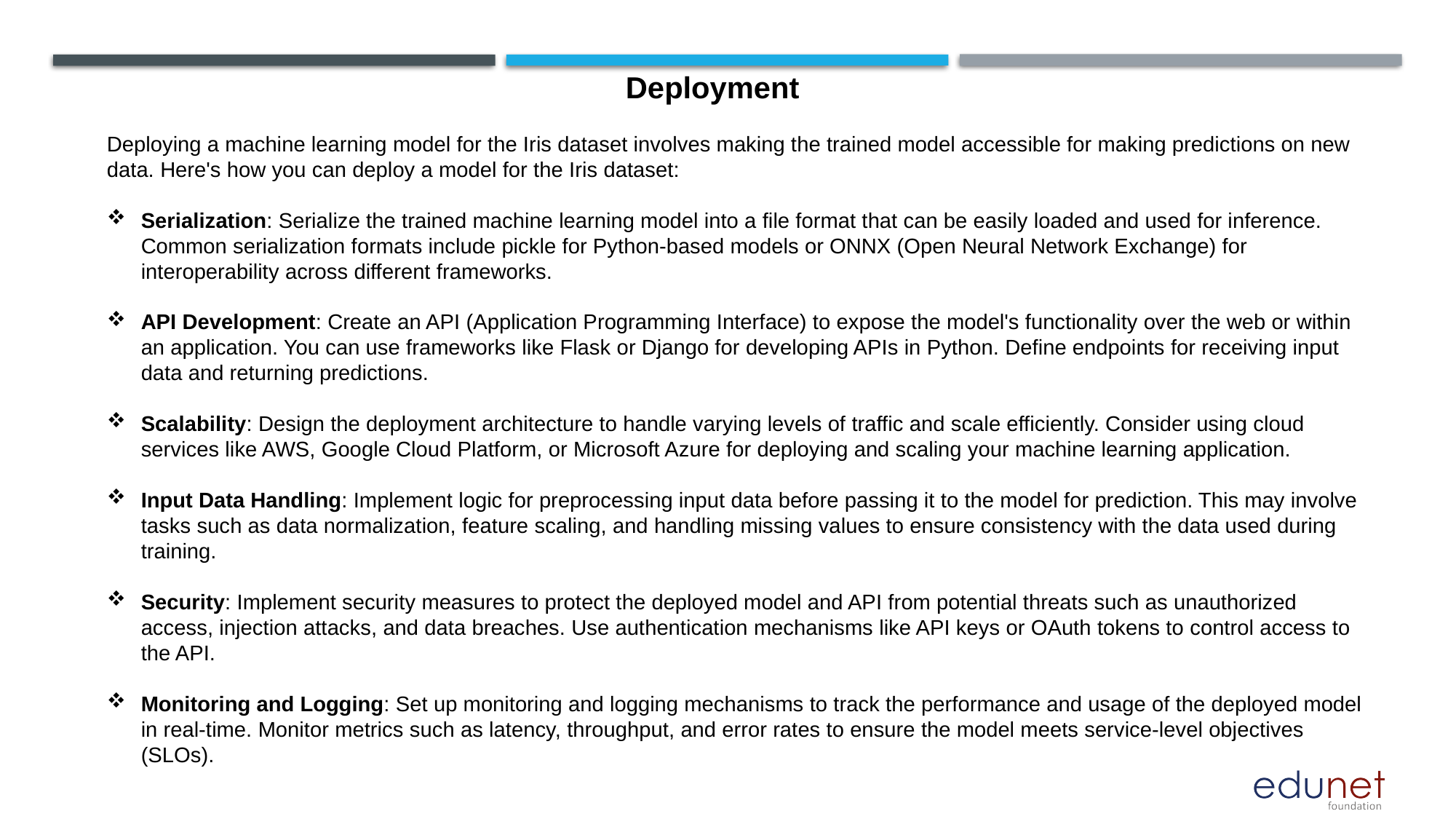

Deployment

Deploying a machine learning model for the Iris dataset involves making the trained model accessible for making predictions on new data. Here's how you can deploy a model for the Iris dataset:

Serialization: Serialize the trained machine learning model into a file format that can be easily loaded and used for inference. Common serialization formats include pickle for Python-based models or ONNX (Open Neural Network Exchange) for interoperability across different frameworks.

API Development: Create an API (Application Programming Interface) to expose the model's functionality over the web or within an application. You can use frameworks like Flask or Django for developing APIs in Python. Define endpoints for receiving input data and returning predictions.

Scalability: Design the deployment architecture to handle varying levels of traffic and scale efficiently. Consider using cloud services like AWS, Google Cloud Platform, or Microsoft Azure for deploying and scaling your machine learning application.

Input Data Handling: Implement logic for preprocessing input data before passing it to the model for prediction. This may involve tasks such as data normalization, feature scaling, and handling missing values to ensure consistency with the data used during training.

Security: Implement security measures to protect the deployed model and API from potential threats such as unauthorized access, injection attacks, and data breaches. Use authentication mechanisms like API keys or OAuth tokens to control access to the API.

Monitoring and Logging: Set up monitoring and logging mechanisms to track the performance and usage of the deployed model in real-time. Monitor metrics such as latency, throughput, and error rates to ensure the model meets service-level objectives (SLOs).